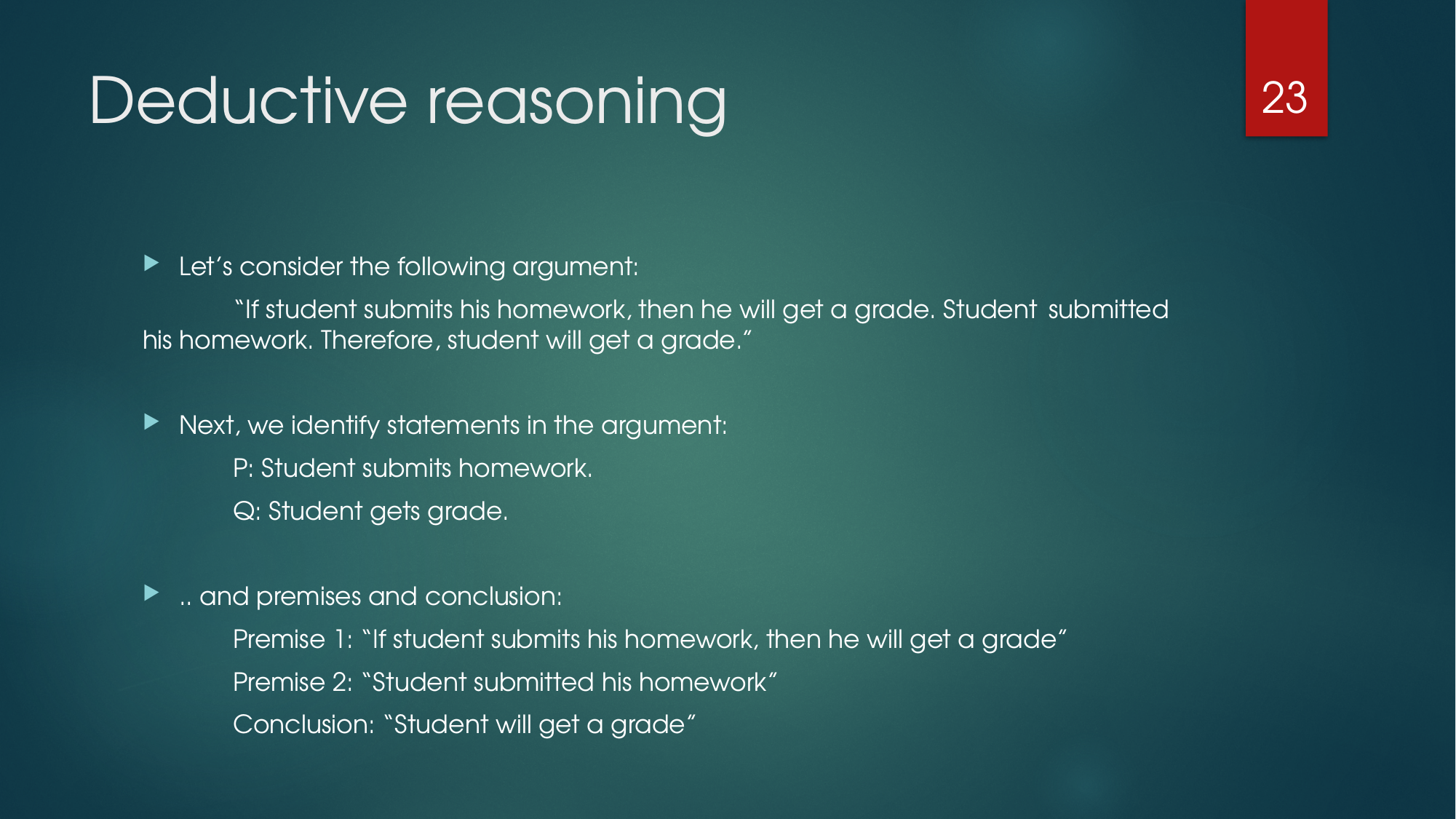

23
# Deductive reasoning
Let’s consider the following argument:
	“If student submits his homework, then he will get a grade. Student 	submitted his homework. Therefore, student will get a grade.”

Next, we identify statements in the argument:
		P: Student submits homework.
		Q: Student gets grade.

.. and premises and conclusion:
	Premise 1: “If student submits his homework, then he will get a grade”
	Premise 2: “Student submitted his homework”
	Conclusion: “Student will get a grade”